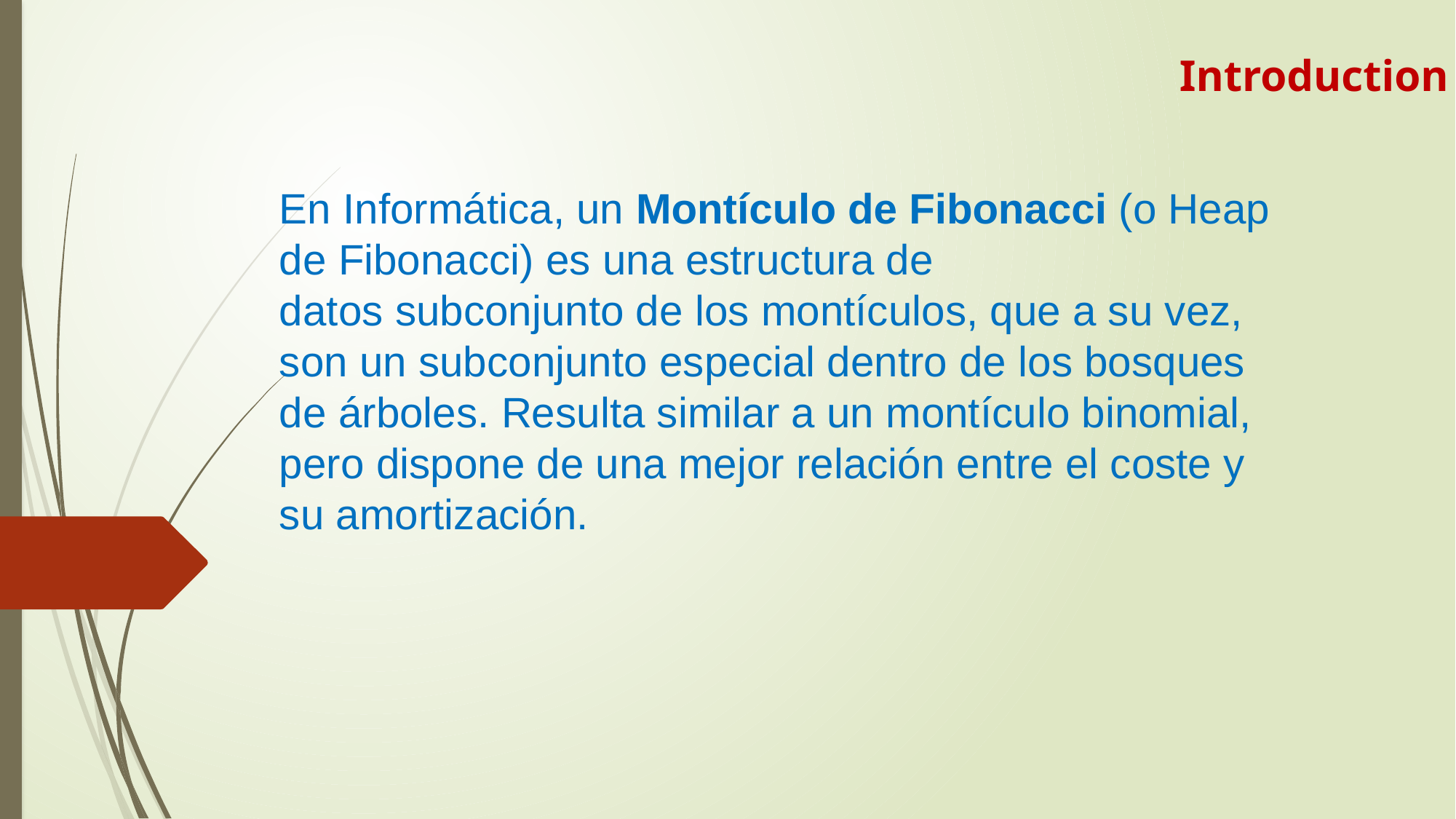

Introduction

En Informática, un Montículo de Fibonacci (o Heap de Fibonacci) es una estructura de datos subconjunto de los montículos, que a su vez, son un subconjunto especial dentro de los bosques de árboles. Resulta similar a un montículo binomial, pero dispone de una mejor relación entre el coste y su amortización.